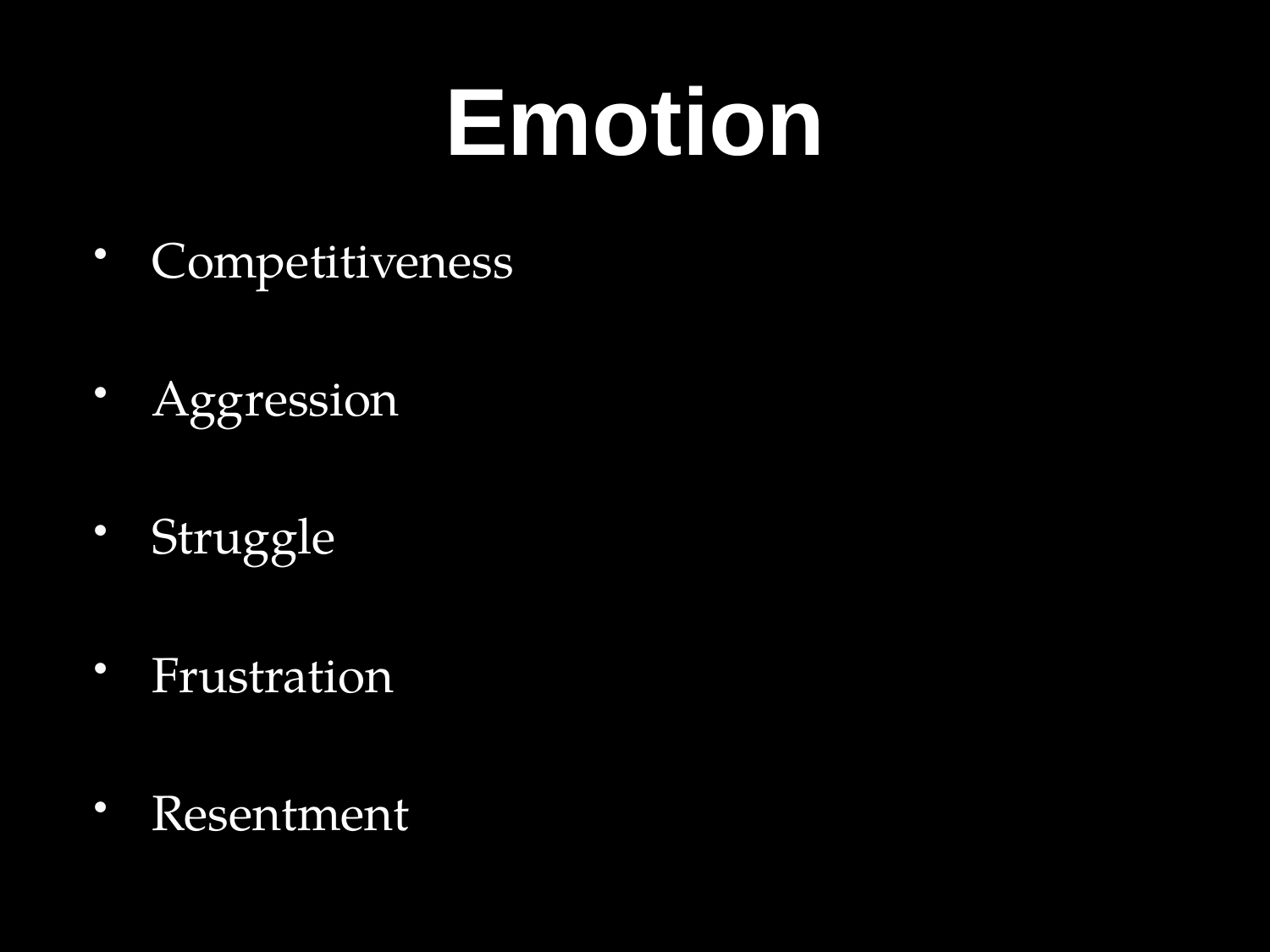

# Emotion
Competitiveness

Aggression

Struggle

Frustration

Resentment